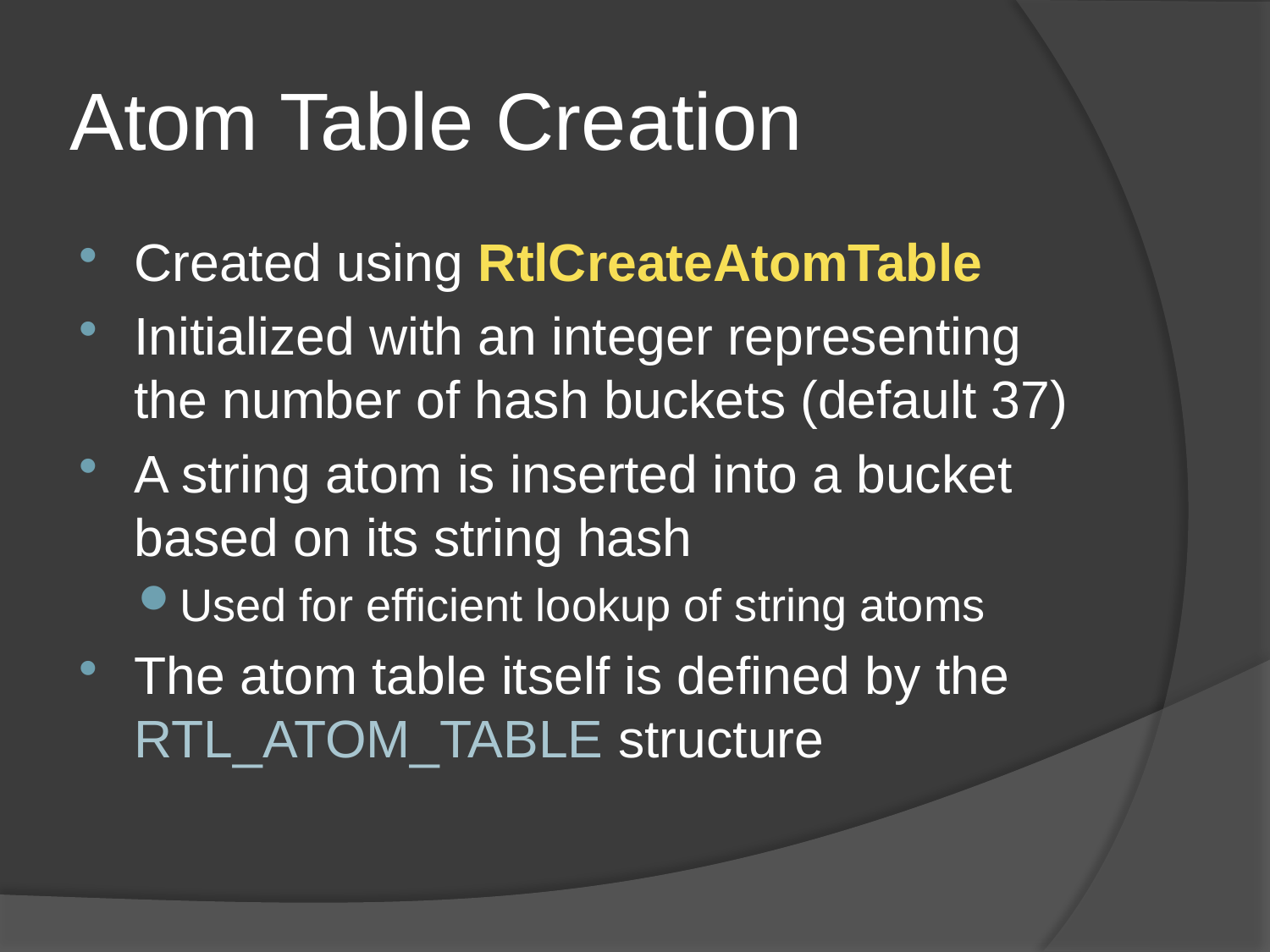

# Atom Table Creation
Created using RtlCreateAtomTable
Initialized with an integer representing the number of hash buckets (default 37)
A string atom is inserted into a bucket based on its string hash
Used for efficient lookup of string atoms
The atom table itself is defined by the RTL_ATOM_TABLE structure